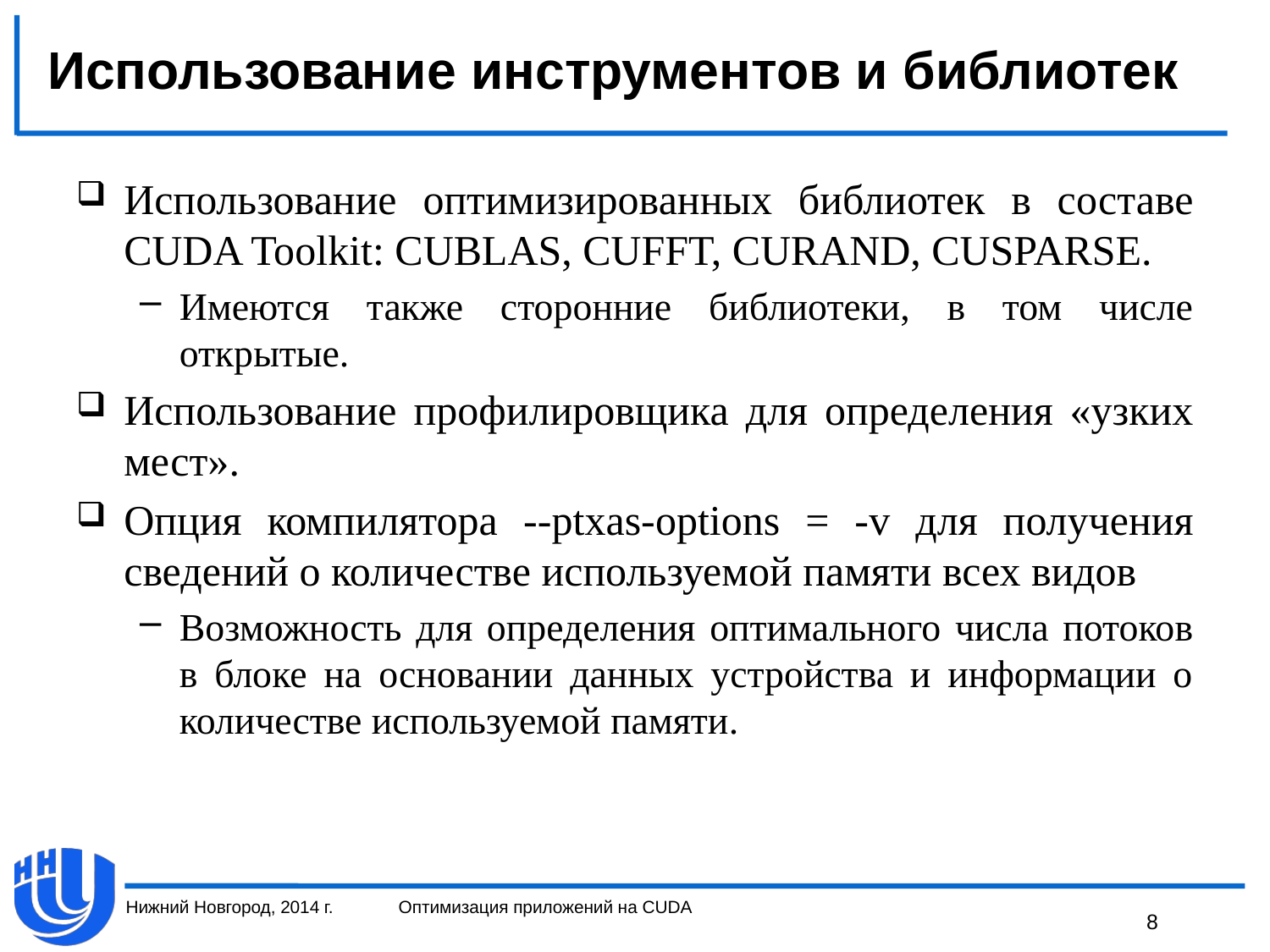

# Использование инструментов и библиотек
Использование оптимизированных библиотек в составе CUDA Toolkit: CUBLAS, CUFFT, CURAND, CUSPARSE.
Имеются также сторонние библиотеки, в том числе открытые.
Использование профилировщика для определения «узких мест».
Опция компилятора --ptxas-options = -v для получения сведений о количестве используемой памяти всех видов
Возможность для определения оптимального числа потоков в блоке на основании данных устройства и информации о количестве используемой памяти.

Нижний Новгород, 2014 г.
Оптимизация приложений на CUDA
8